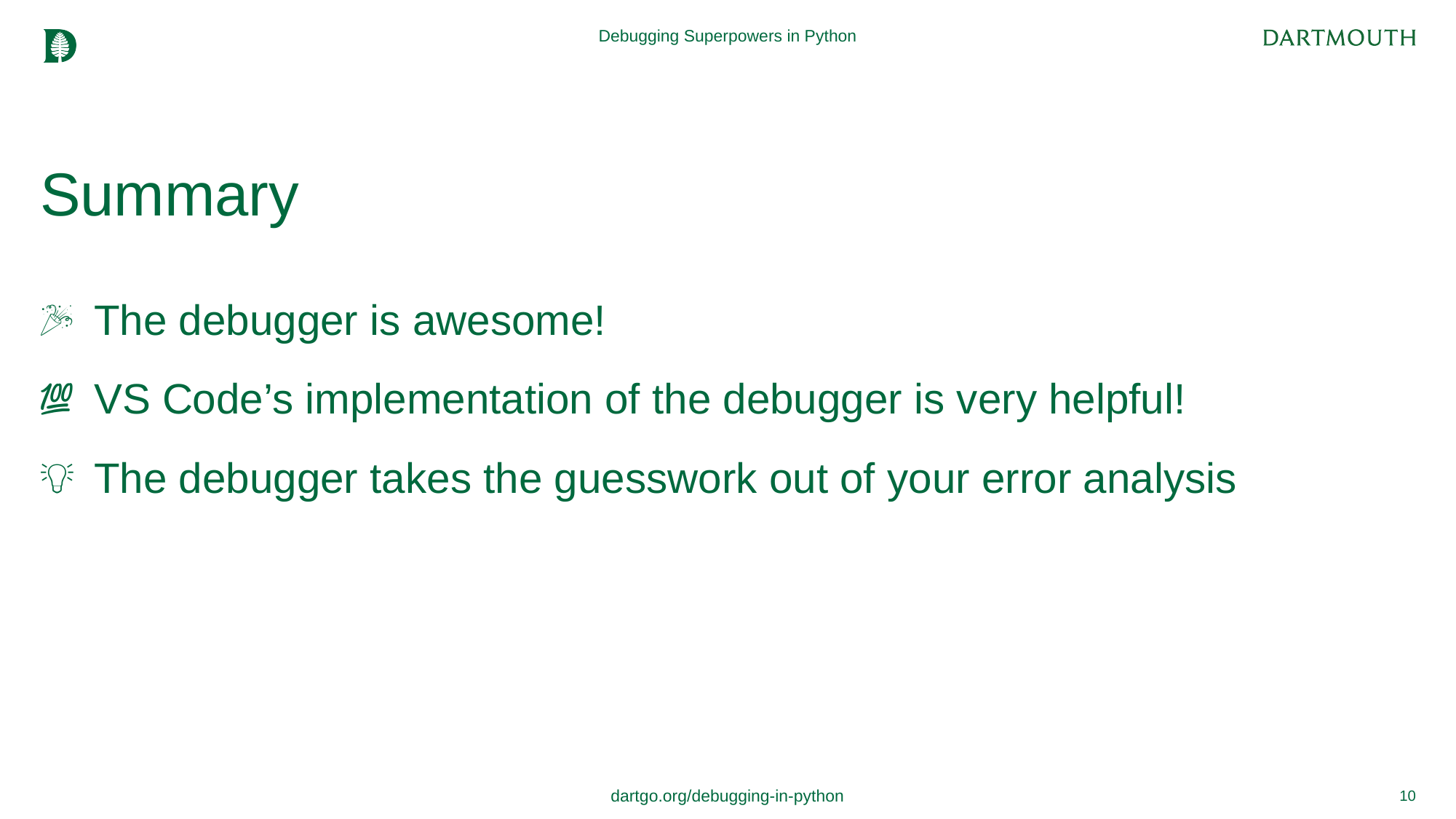

Debugging Superpowers in Python
# Summary
The debugger is awesome!
VS Code’s implementation of the debugger is very helpful!
The debugger takes the guesswork out of your error analysis

10